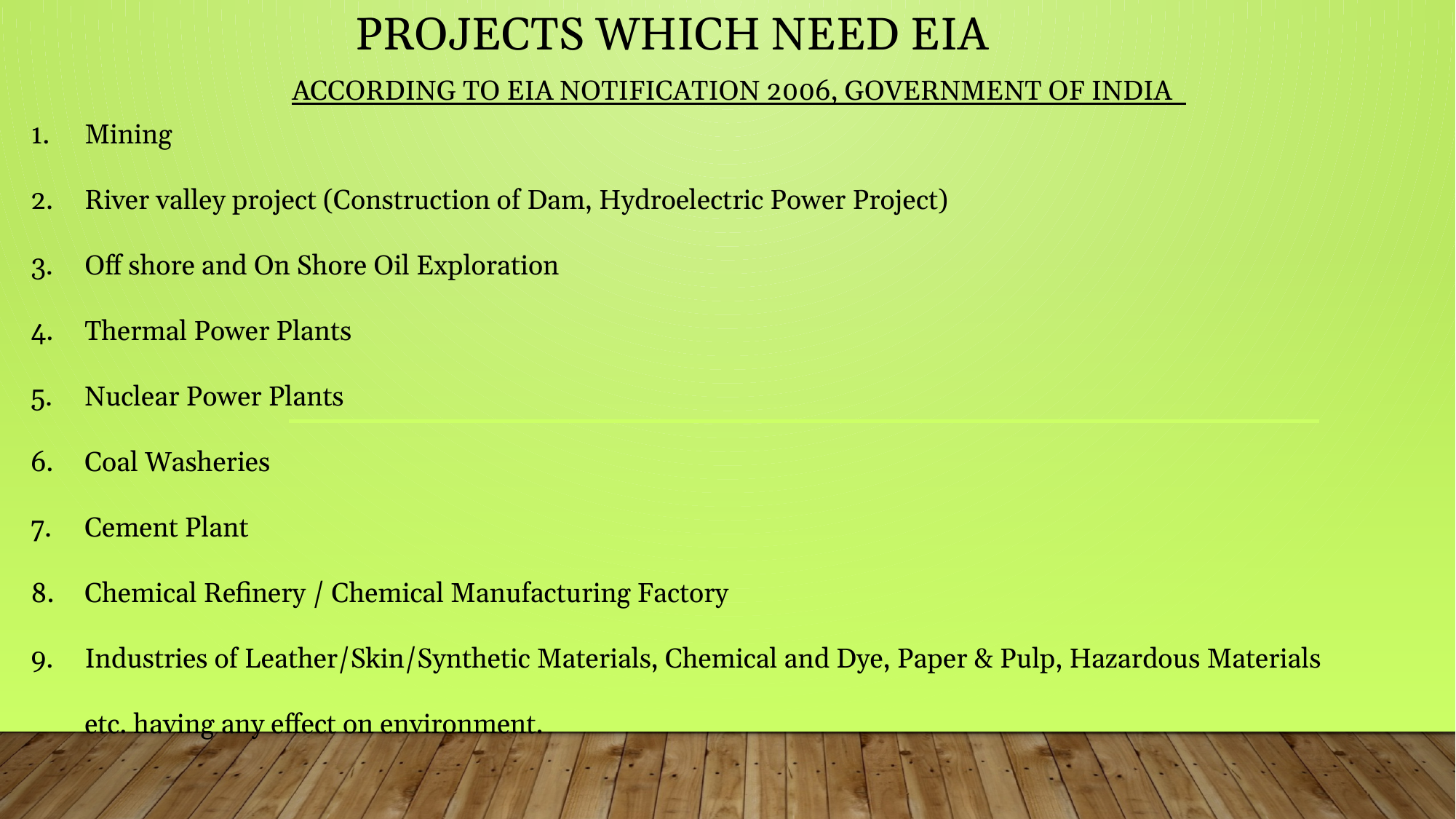

# Projects which need eia
ACCORDING TO EIA NOTIFICATION 2006, GOVERNMENT OF INDIA
Mining
River valley project (Construction of Dam, Hydroelectric Power Project)
Off shore and On Shore Oil Exploration
Thermal Power Plants
Nuclear Power Plants
Coal Washeries
Cement Plant
Chemical Refinery / Chemical Manufacturing Factory
Industries of Leather/Skin/Synthetic Materials, Chemical and Dye, Paper & Pulp, Hazardous Materials etc. having any effect on environment.